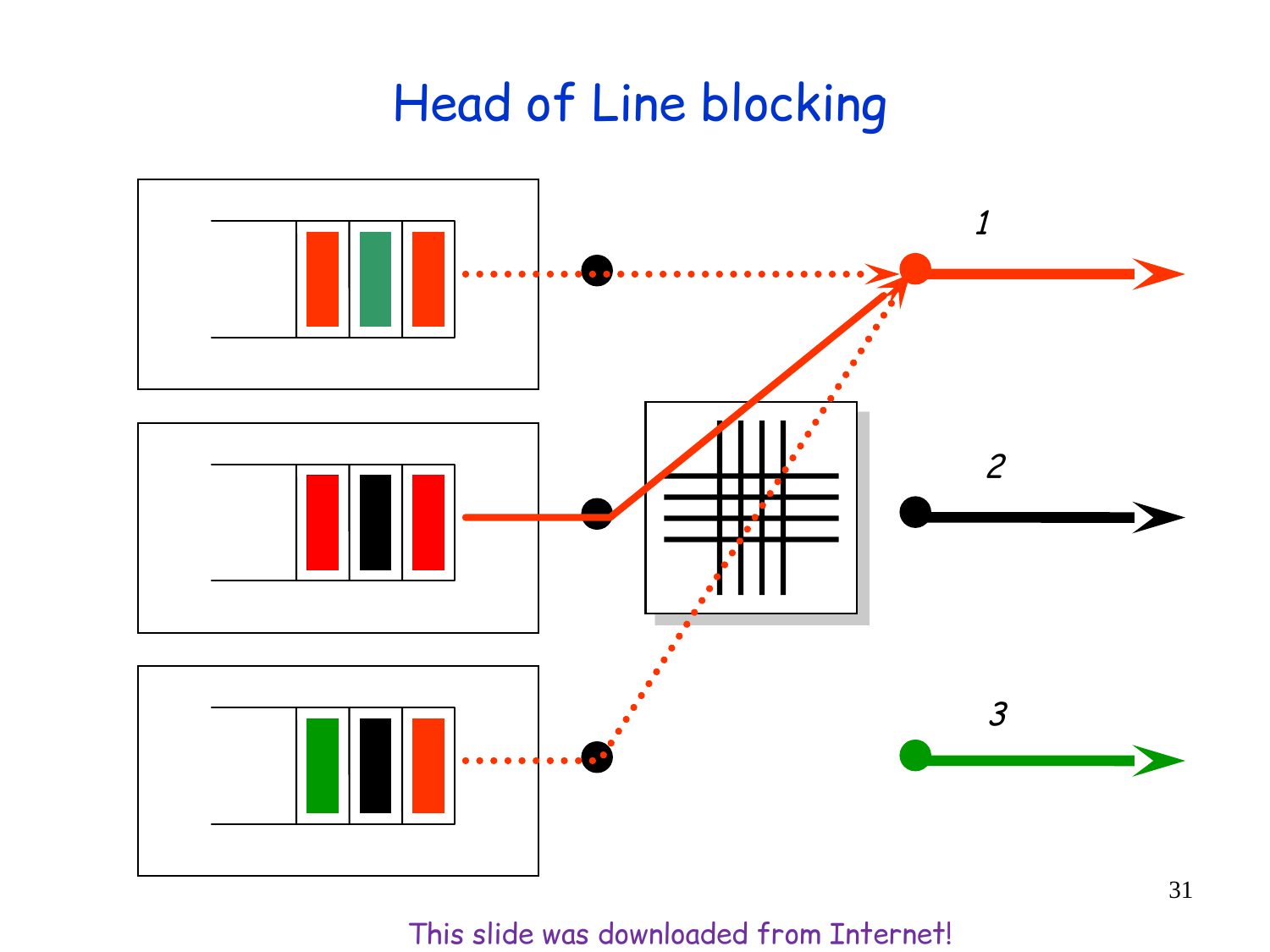

# Head of Line blocking

1

2

3

31
This slide was downloaded from Internet!